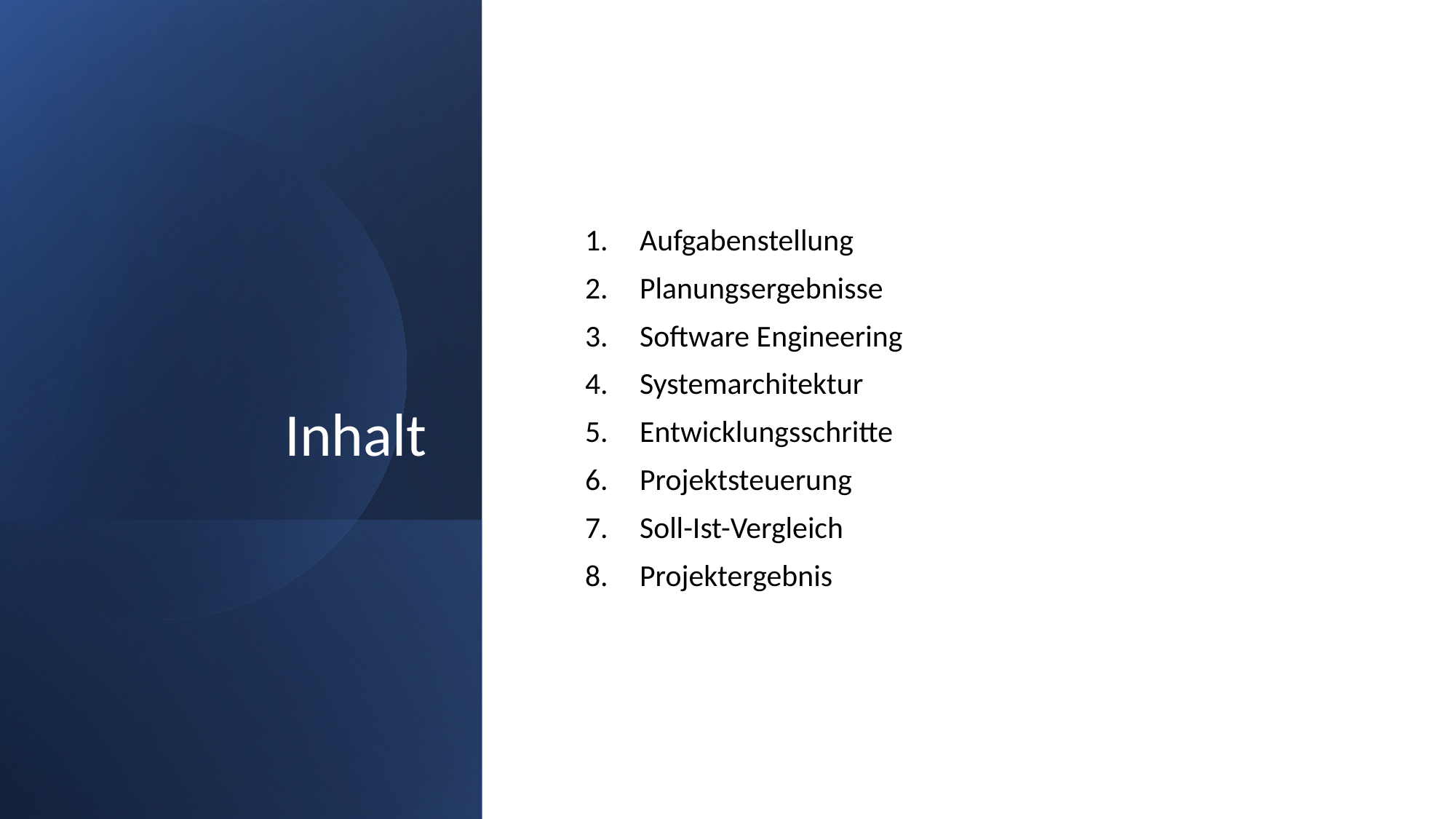

# Inhalt
Aufgabenstellung
Planungsergebnisse
Software Engineering
Systemarchitektur
Entwicklungsschritte
Projektsteuerung
Soll-Ist-Vergleich
Projektergebnis